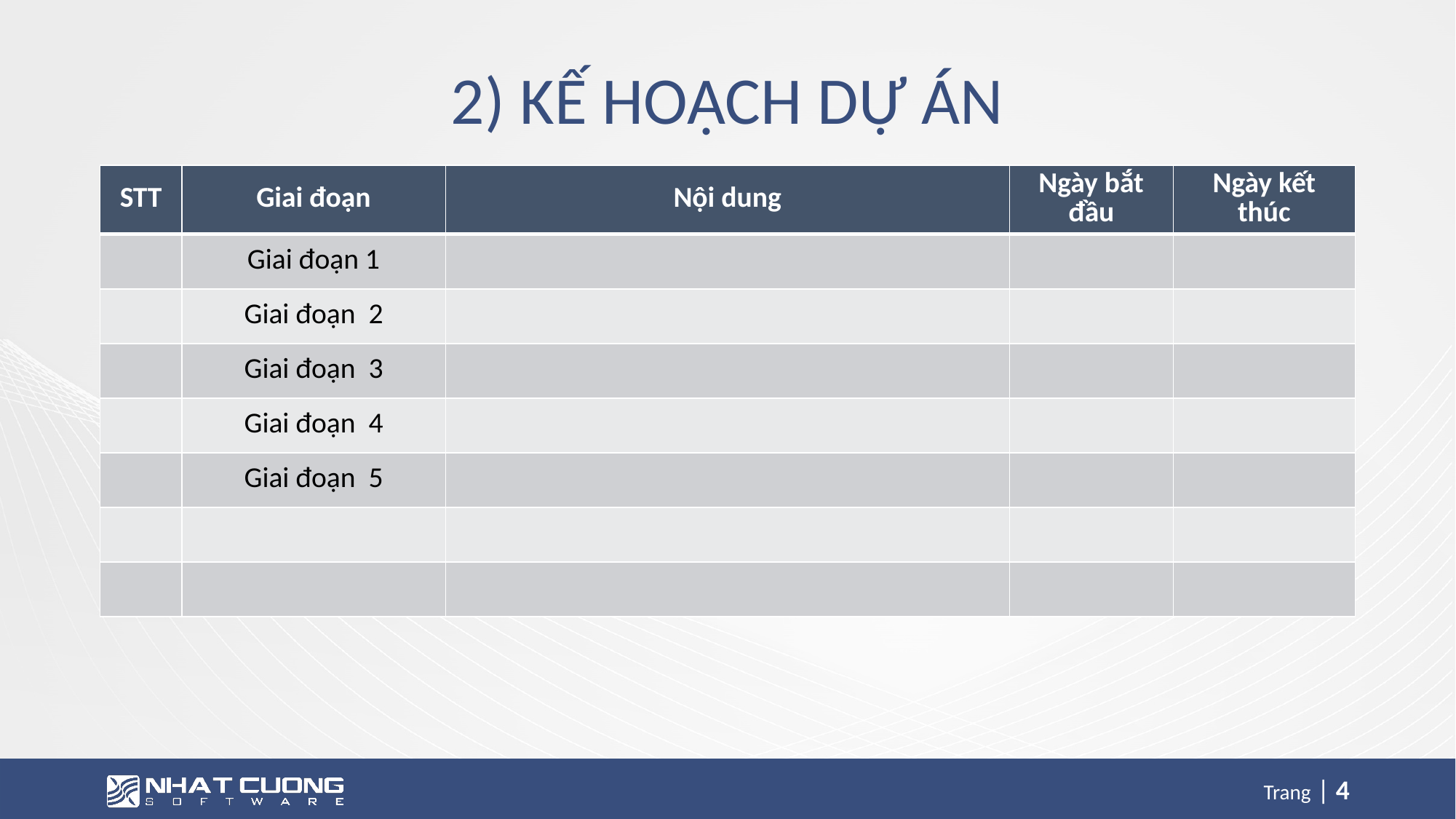

# 2) KẾ HOẠCH DỰ ÁN
| STT | Giai đoạn | Nội dung | Ngày bắt đầu | Ngày kết thúc |
| --- | --- | --- | --- | --- |
|  | Giai đoạn 1 |  |  |  |
|  | Giai đoạn 2 |  |  |  |
|  | Giai đoạn 3 |  |  |  |
|  | Giai đoạn 4 |  |  |  |
|  | Giai đoạn 5 |  |  |  |
|  |  |  |  |  |
|  |  |  |  |  |